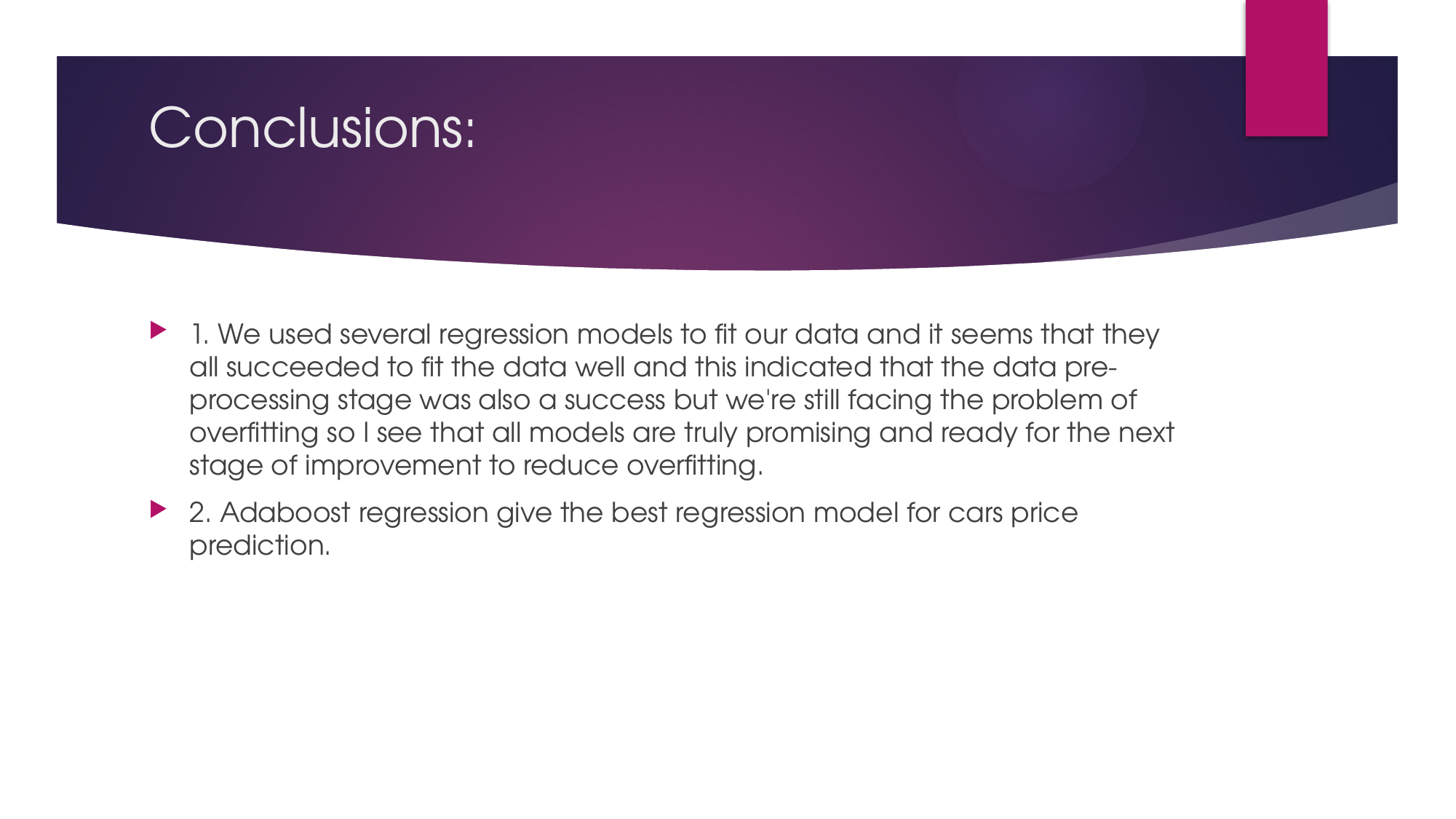

# Conclusions:
1. We used several regression models to fit our data and it seems that they all succeeded to fit the data well and this indicated that the data pre-processing stage was also a success but we're still facing the problem of overfitting so I see that all models are truly promising and ready for the next stage of improvement to reduce overfitting.
2. Adaboost regression give the best regression model for cars price prediction.